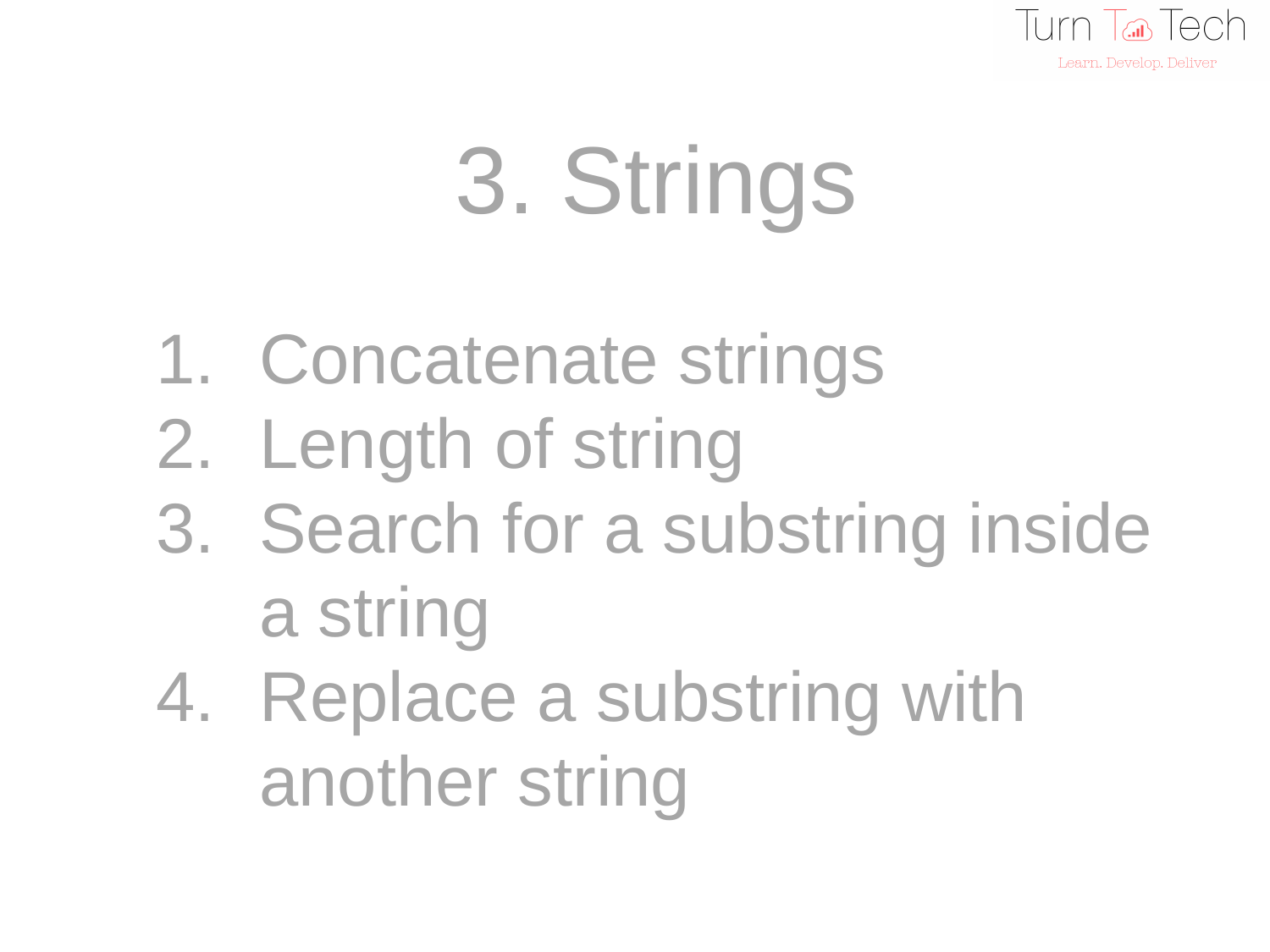

3. Strings
Concatenate strings
Length of string
Search for a substring inside a string
Replace a substring with another string